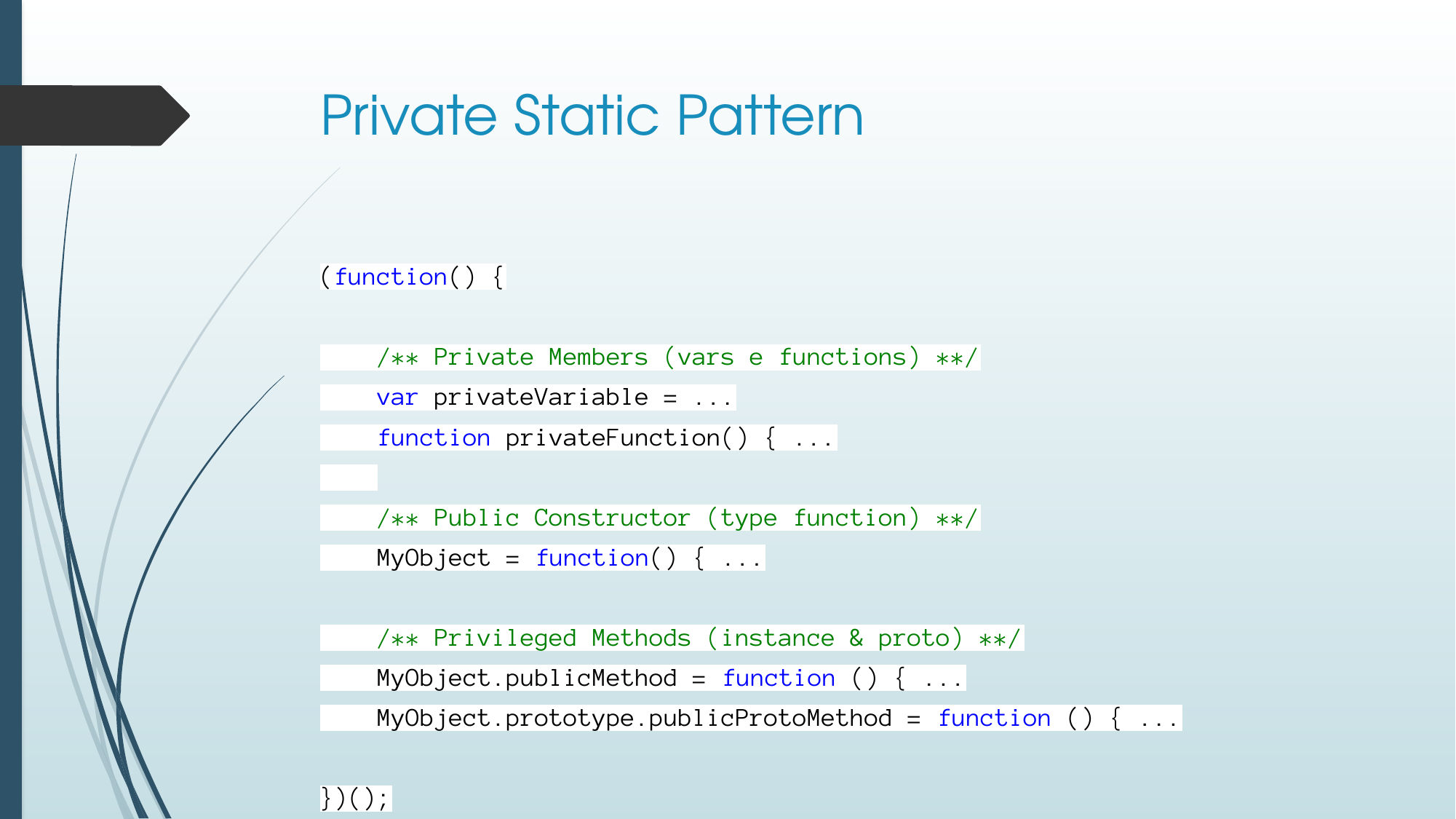

# Private Static Pattern
(function() {

    /** Private Members (vars e functions) **/
    var privateVariable = ...
    function privateFunction() { ...

    /** Public Constructor (type function) **/
    MyObject = function() { ...

    /** Privileged Methods (instance & proto) **/
    MyObject.publicMethod = function () { ...
    MyObject.prototype.publicProtoMethod = function () { ...

})();